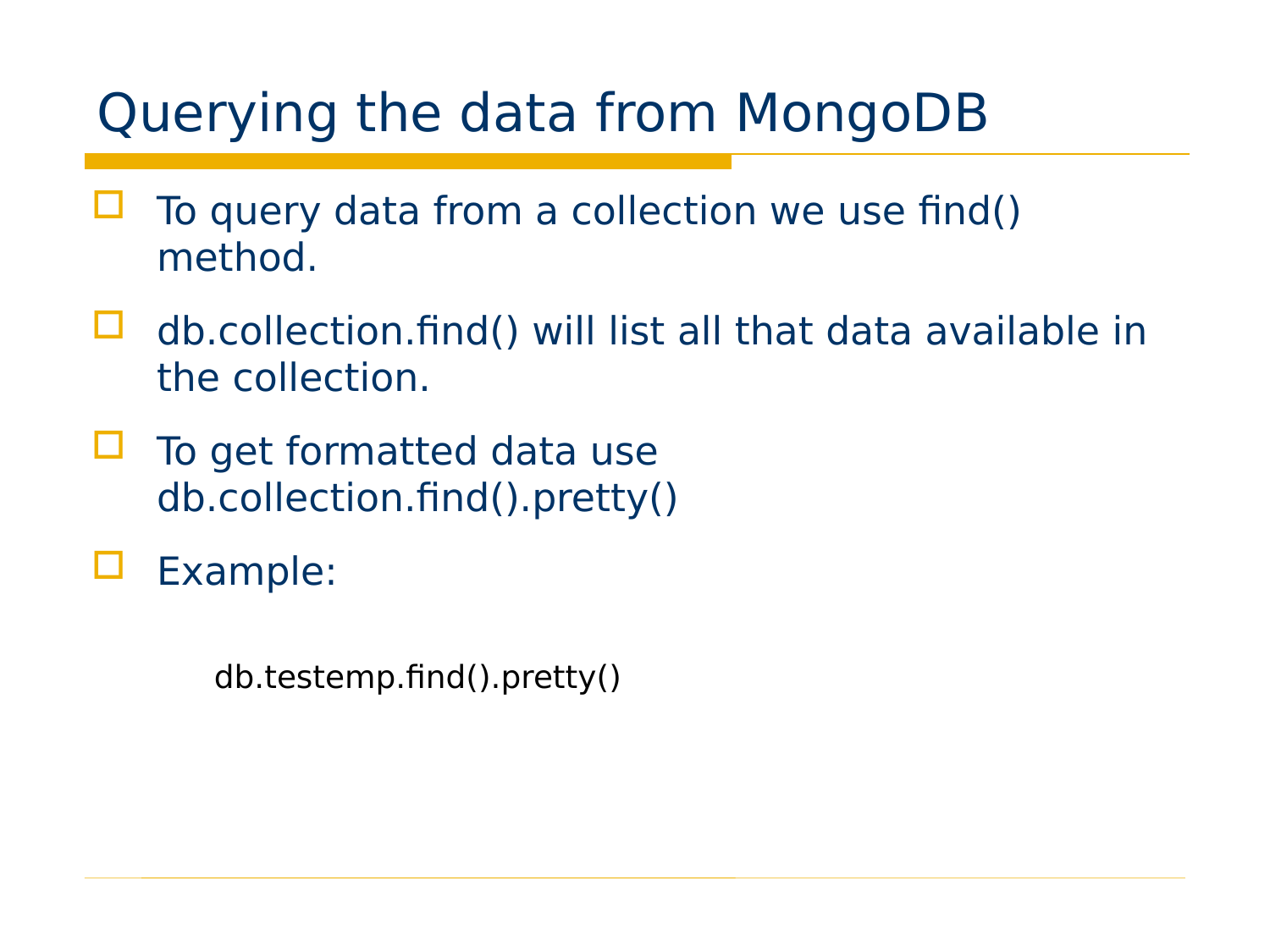

# Querying the data from MongoDB
To query data from a collection we use find() method.
db.collection.find() will list all that data available in the collection.
To get formatted data use db.collection.find().pretty()
Example:
db.testemp.find().pretty()